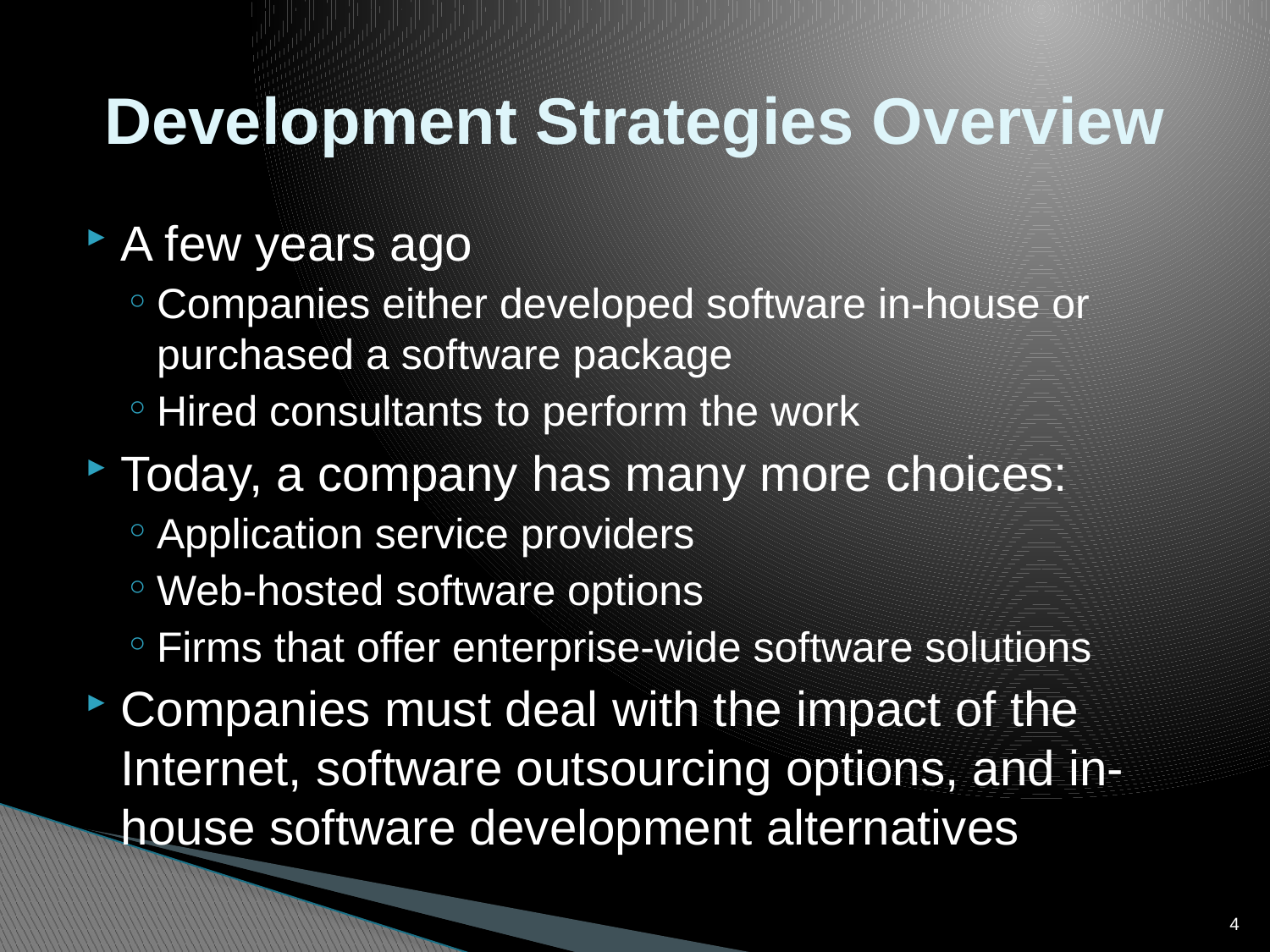

# Development Strategies Overview
A few years ago
Companies either developed software in-house or purchased a software package
Hired consultants to perform the work
Today, a company has many more choices:
Application service providers
Web-hosted software options
Firms that offer enterprise-wide software solutions
Companies must deal with the impact of the Internet, software outsourcing options, and in-house software development alternatives

4